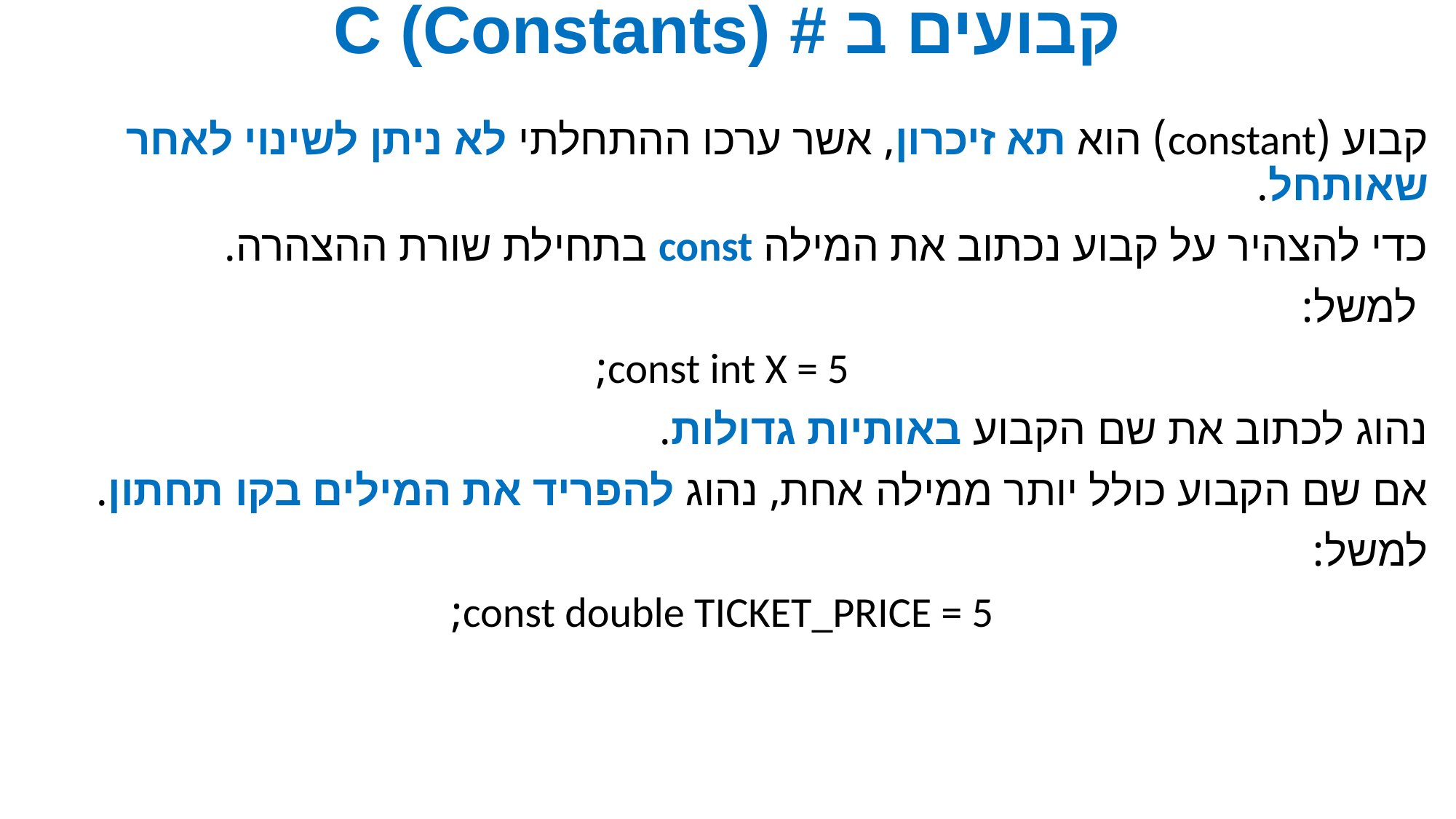

# קבועים ב # C (Constants)
קבוע (constant) הוא תא זיכרון, אשר ערכו ההתחלתי לא ניתן לשינוי לאחר שאותחל.
כדי להצהיר על קבוע נכתוב את המילה const בתחילת שורת ההצהרה.
 למשל:
 const int X = 5;
נהוג לכתוב את שם הקבוע באותיות גדולות.
אם שם הקבוע כולל יותר ממילה אחת, נהוג להפריד את המילים בקו תחתון.
למשל:
 const double TICKET_PRICE = 5;